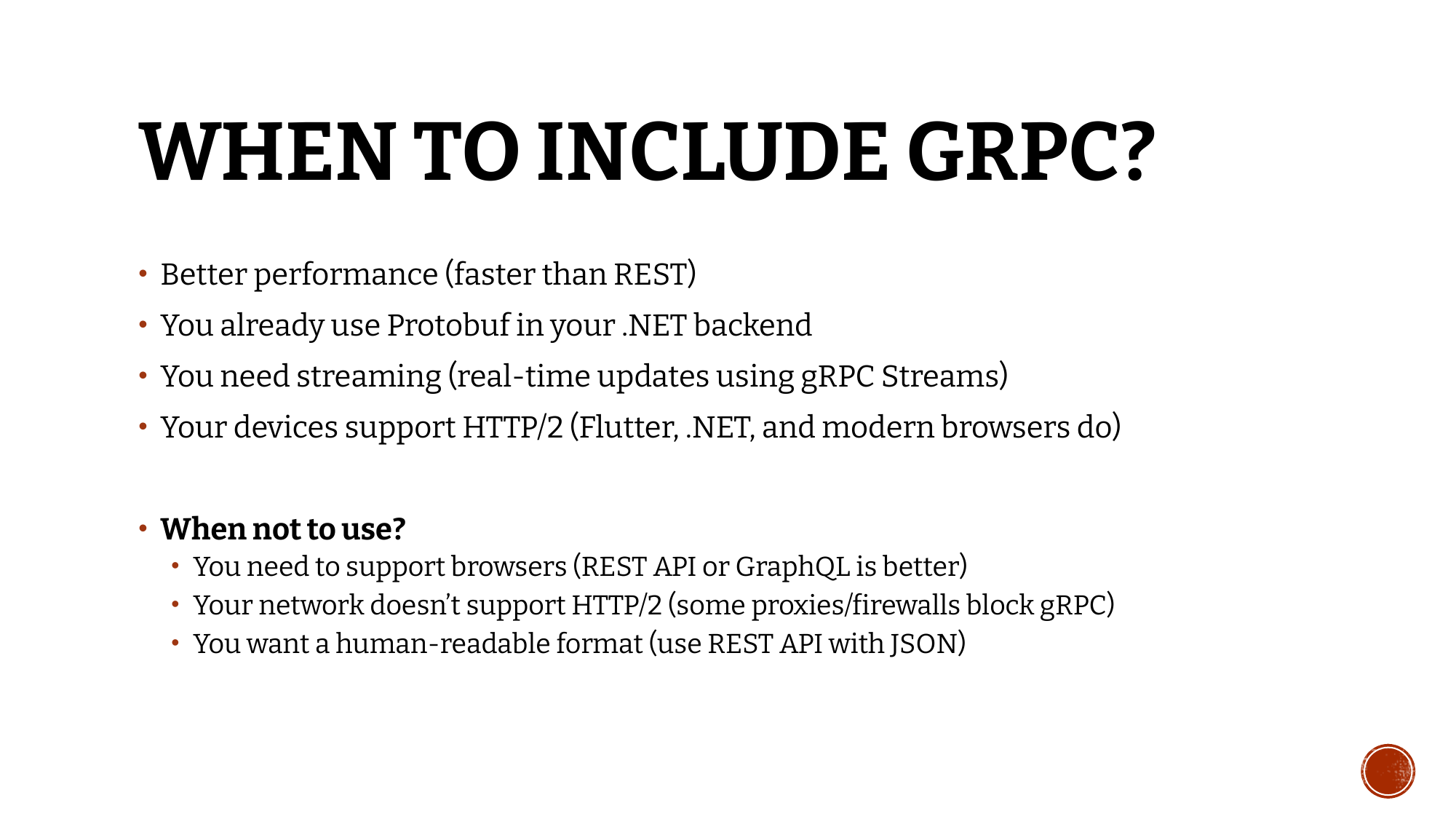

# When to Include gRPC?
Better performance (faster than REST)
You already use Protobuf in your .NET backend
You need streaming (real-time updates using gRPC Streams)
Your devices support HTTP/2 (Flutter, .NET, and modern browsers do)

When not to use?
You need to support browsers (REST API or GraphQL is better)
Your network doesn’t support HTTP/2 (some proxies/firewalls block gRPC)
You want a human-readable format (use REST API with JSON)